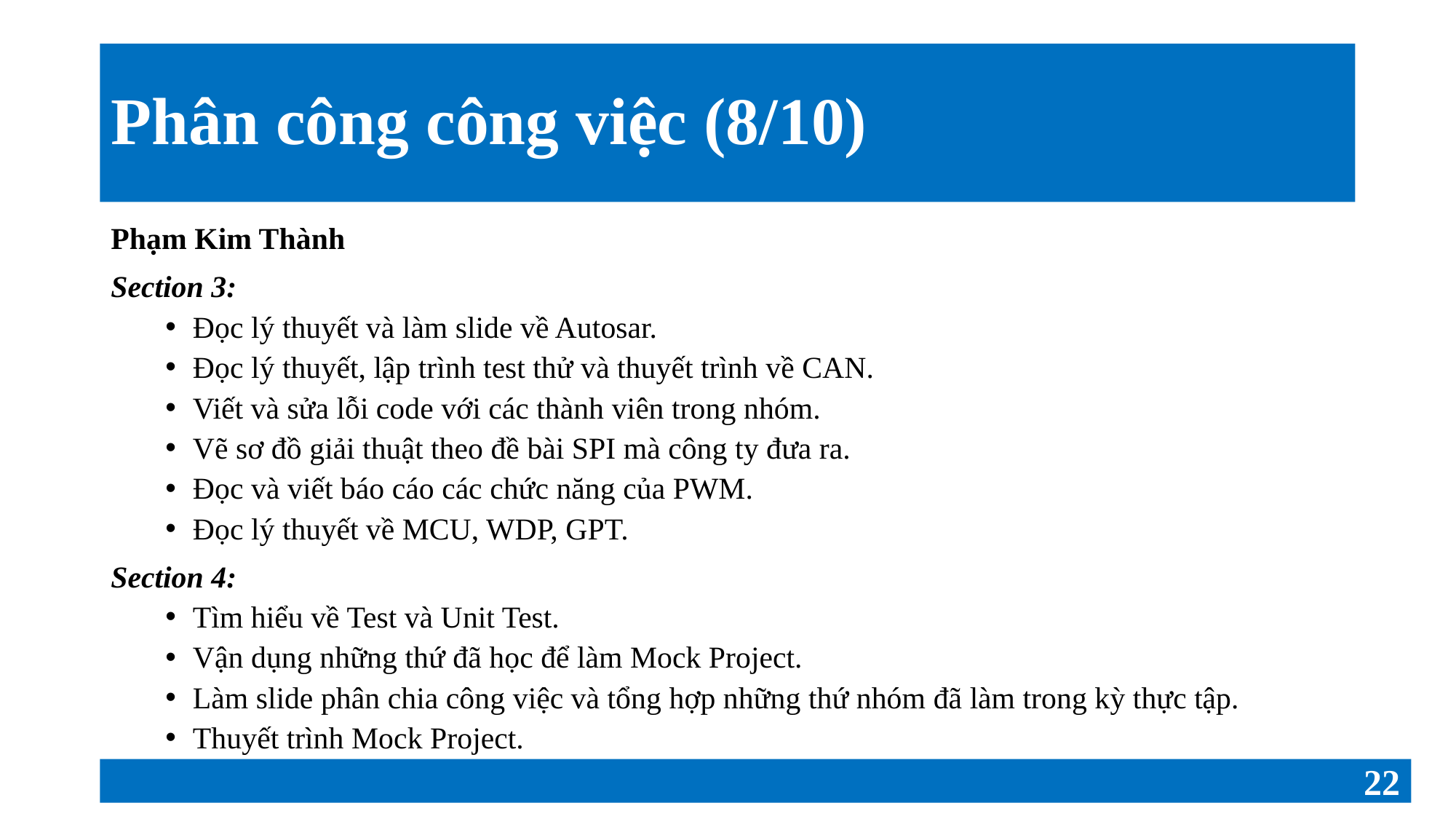

# Phân công công việc (8/10)
Phạm Kim Thành
Section 3:
Đọc lý thuyết và làm slide về Autosar.
Đọc lý thuyết, lập trình test thử và thuyết trình về CAN.
Viết và sửa lỗi code với các thành viên trong nhóm.
Vẽ sơ đồ giải thuật theo đề bài SPI mà công ty đưa ra.
Đọc và viết báo cáo các chức năng của PWM.
Đọc lý thuyết về MCU, WDP, GPT.
Section 4:
Tìm hiểu về Test và Unit Test.
Vận dụng những thứ đã học để làm Mock Project.
Làm slide phân chia công việc và tổng hợp những thứ nhóm đã làm trong kỳ thực tập.
Thuyết trình Mock Project.
22